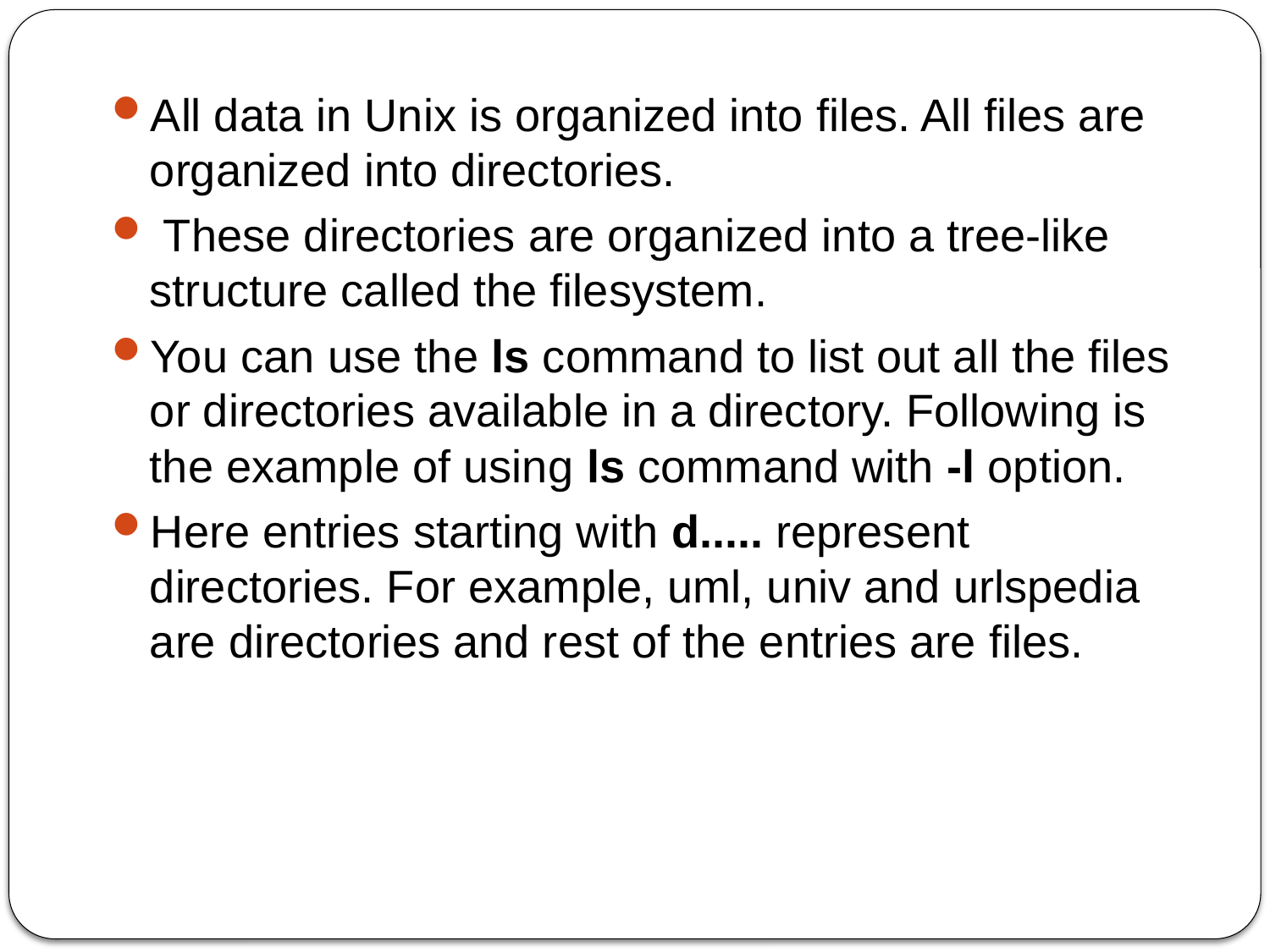

All data in Unix is organized into files. All files are organized into directories.
 These directories are organized into a tree-like structure called the filesystem.
You can use the ls command to list out all the files or directories available in a directory. Following is the example of using ls command with -l option.
Here entries starting with d..... represent directories. For example, uml, univ and urlspedia are directories and rest of the entries are files.